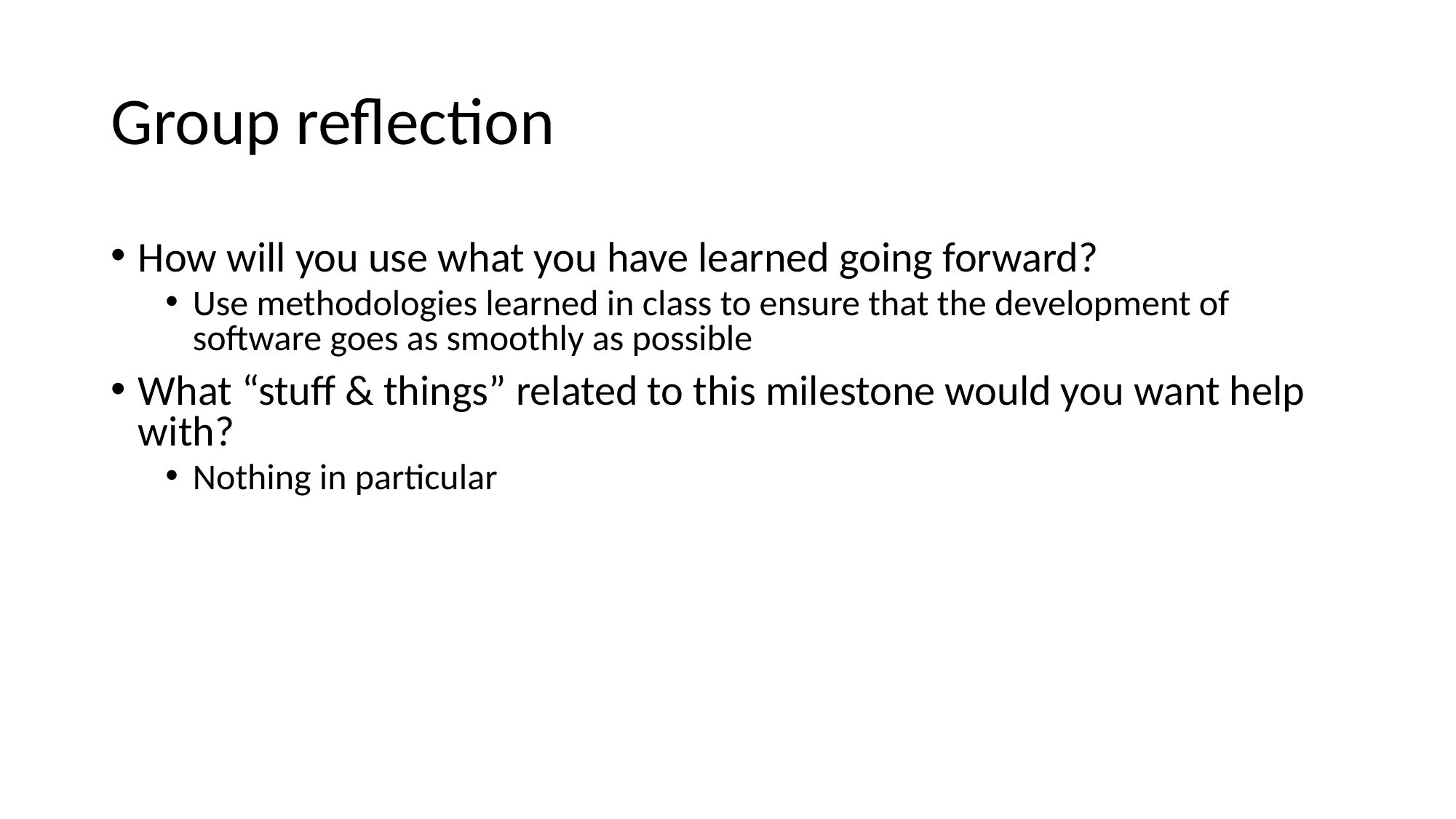

# Group reflection

How will you use what you have learned going forward?
Use methodologies learned in class to ensure that the development of software goes as smoothly as possible
What “stuff & things” related to this milestone would you want help with?
Nothing in particular